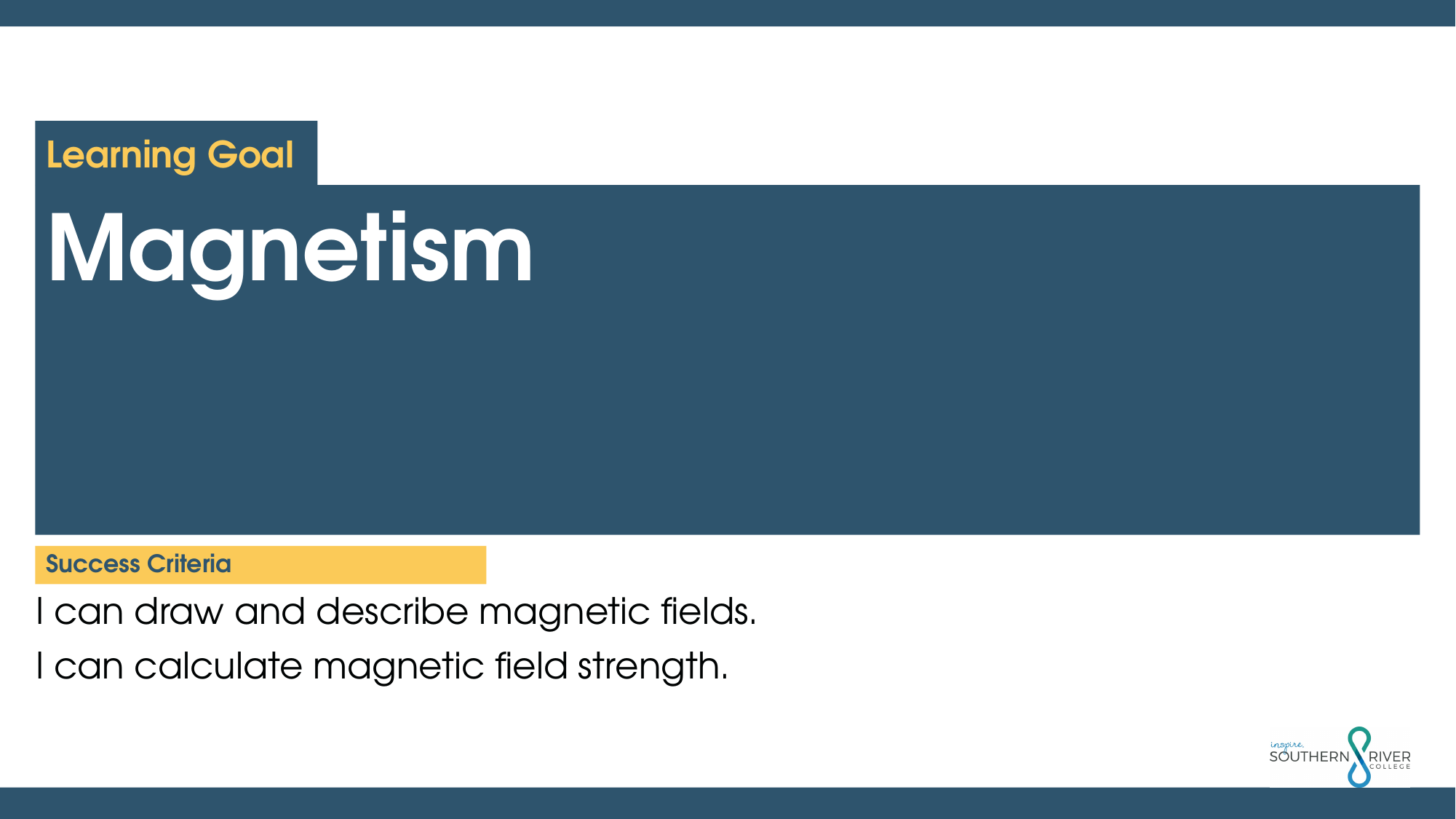

Magnetism
Success Criteria
I can draw and describe magnetic fields.
I can calculate magnetic field strength.